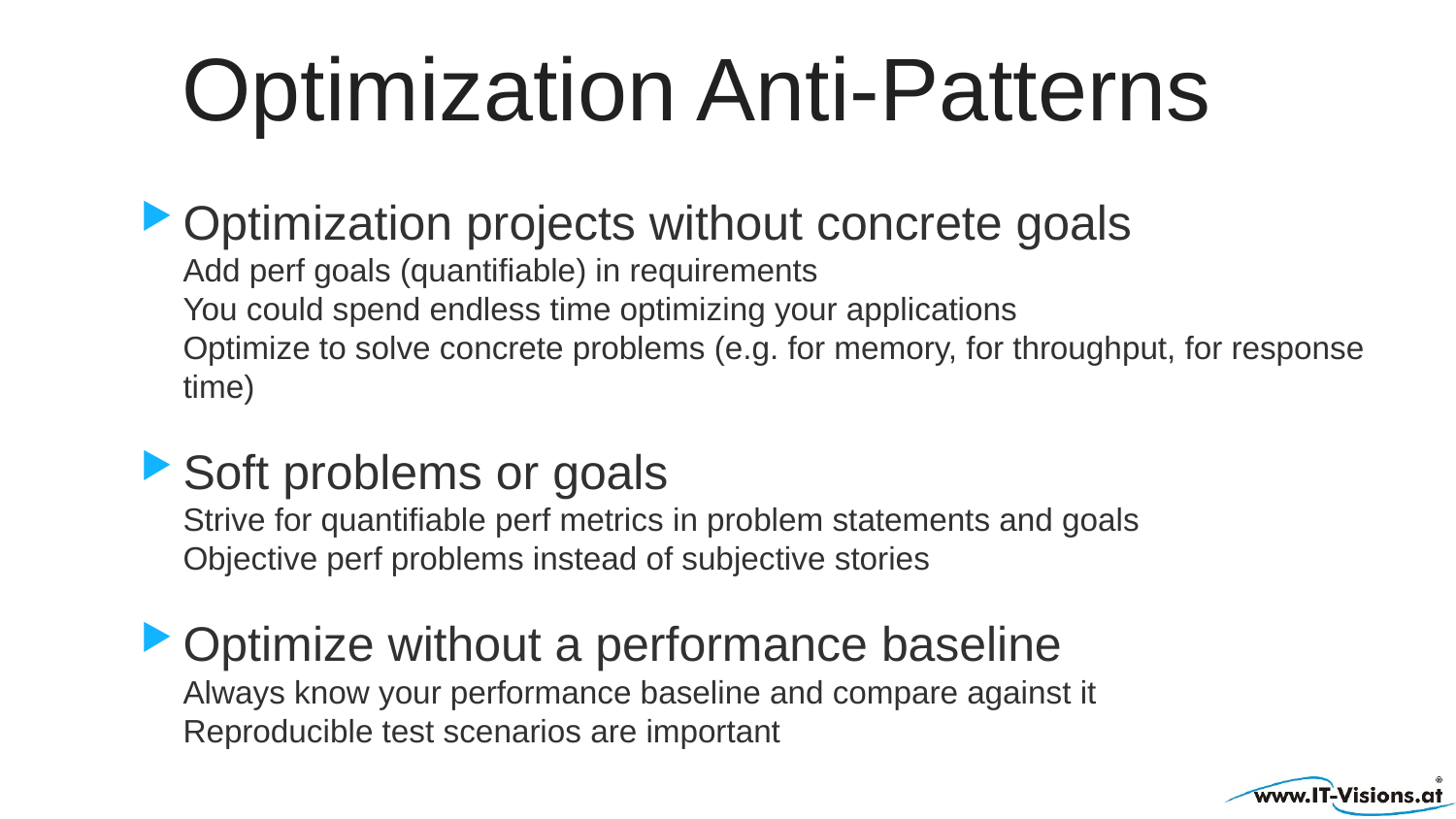

# Optimization Anti-Patterns
Optimization projects without concrete goals
Add perf goals (quantifiable) in requirements
You could spend endless time optimizing your applications
Optimize to solve concrete problems (e.g. for memory, for throughput, for response time)
Soft problems or goals
Strive for quantifiable perf metrics in problem statements and goals
Objective perf problems instead of subjective stories
Optimize without a performance baseline
Always know your performance baseline and compare against it
Reproducible test scenarios are important